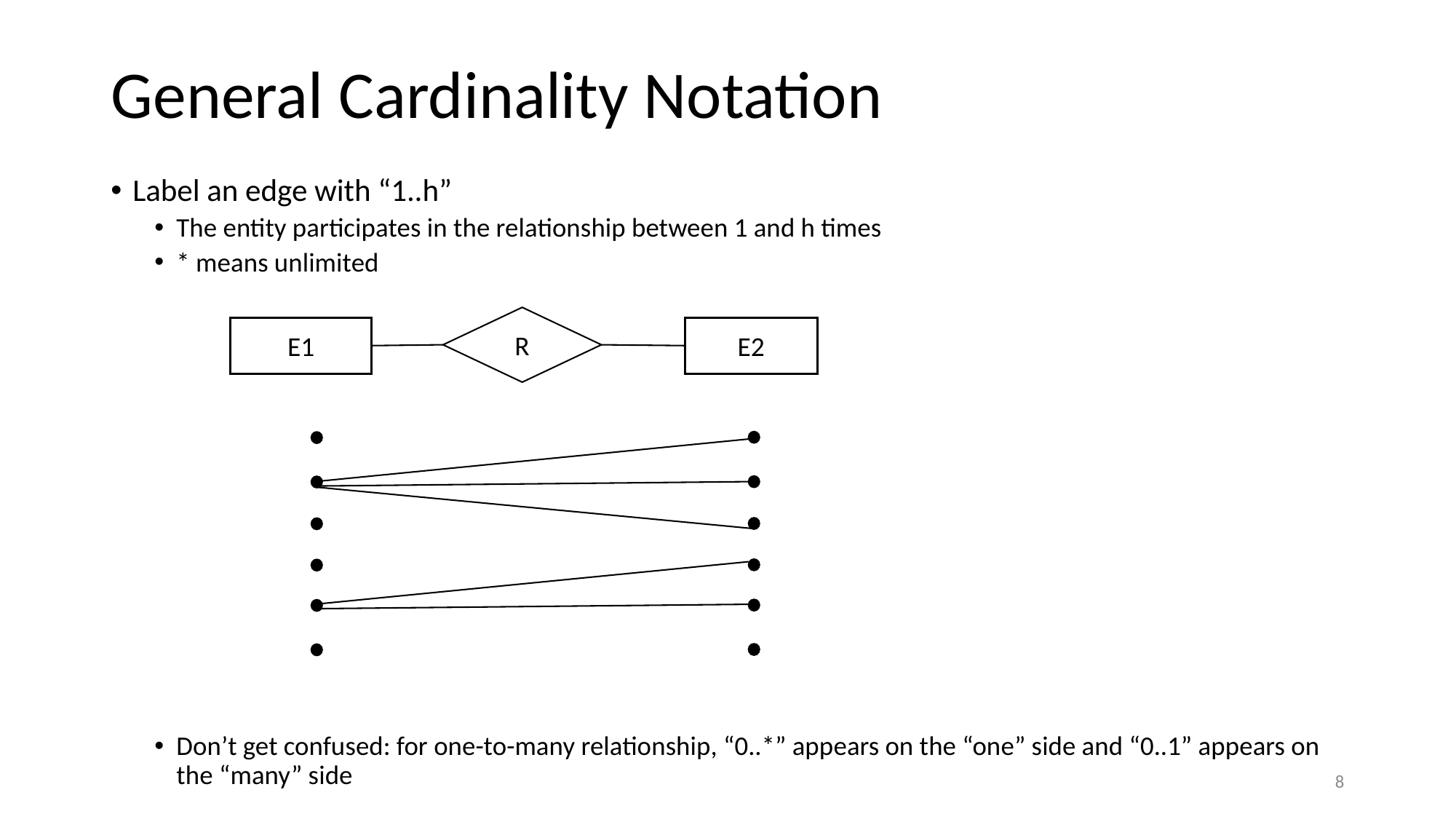

# General Cardinality Notation
Label an edge with “1..h”
The entity participates in the relationship between 1 and h times
* means unlimited

Don’t get confused: for one-to-many relationship, “0..*” appears on the “one” side and “0..1” appears on the “many” side

R
E1
E2

8